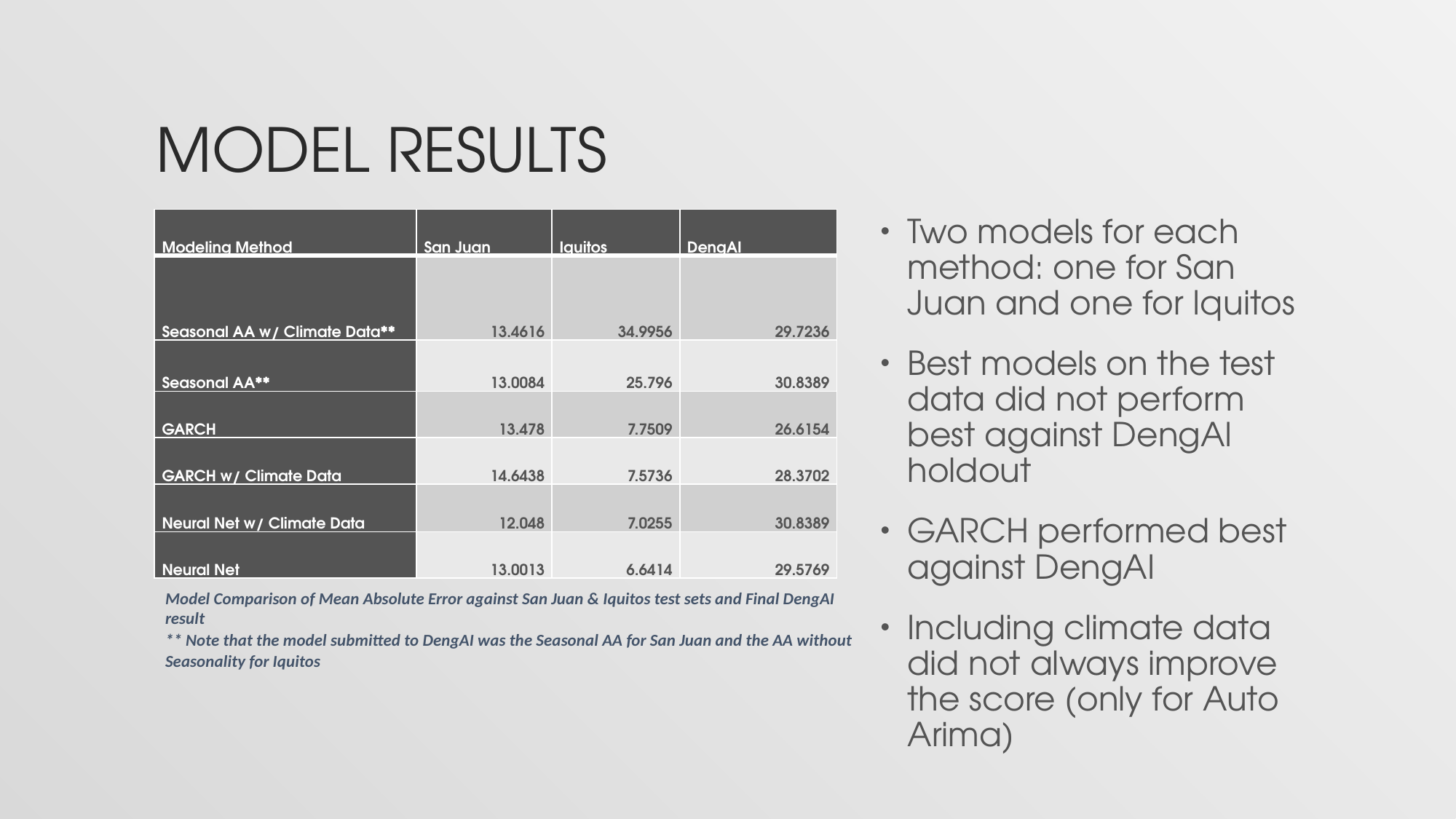

# Model results
| Modeling Method | San Juan | Iquitos | DengAI |
| --- | --- | --- | --- |
| Seasonal AA w/ Climate Data\*\* | 13.4616 | 34.9956 | 29.7236 |
| Seasonal AA\*\* | 13.0084 | 25.796 | 30.8389 |
| GARCH | 13.478 | 7.7509 | 26.6154 |
| GARCH w/ Climate Data | 14.6438 | 7.5736 | 28.3702 |
| Neural Net w/ Climate Data | 12.048 | 7.0255 | 30.8389 |
| Neural Net | 13.0013 | 6.6414 | 29.5769 |
Two models for each method: one for San Juan and one for Iquitos
Best models on the test data did not perform best against DengAI holdout
GARCH performed best against DengAI
Including climate data did not always improve the score (only for Auto Arima)
Model Comparison of Mean Absolute Error against San Juan & Iquitos test sets and Final DengAI result
** Note that the model submitted to DengAI was the Seasonal AA for San Juan and the AA without Seasonality for Iquitos